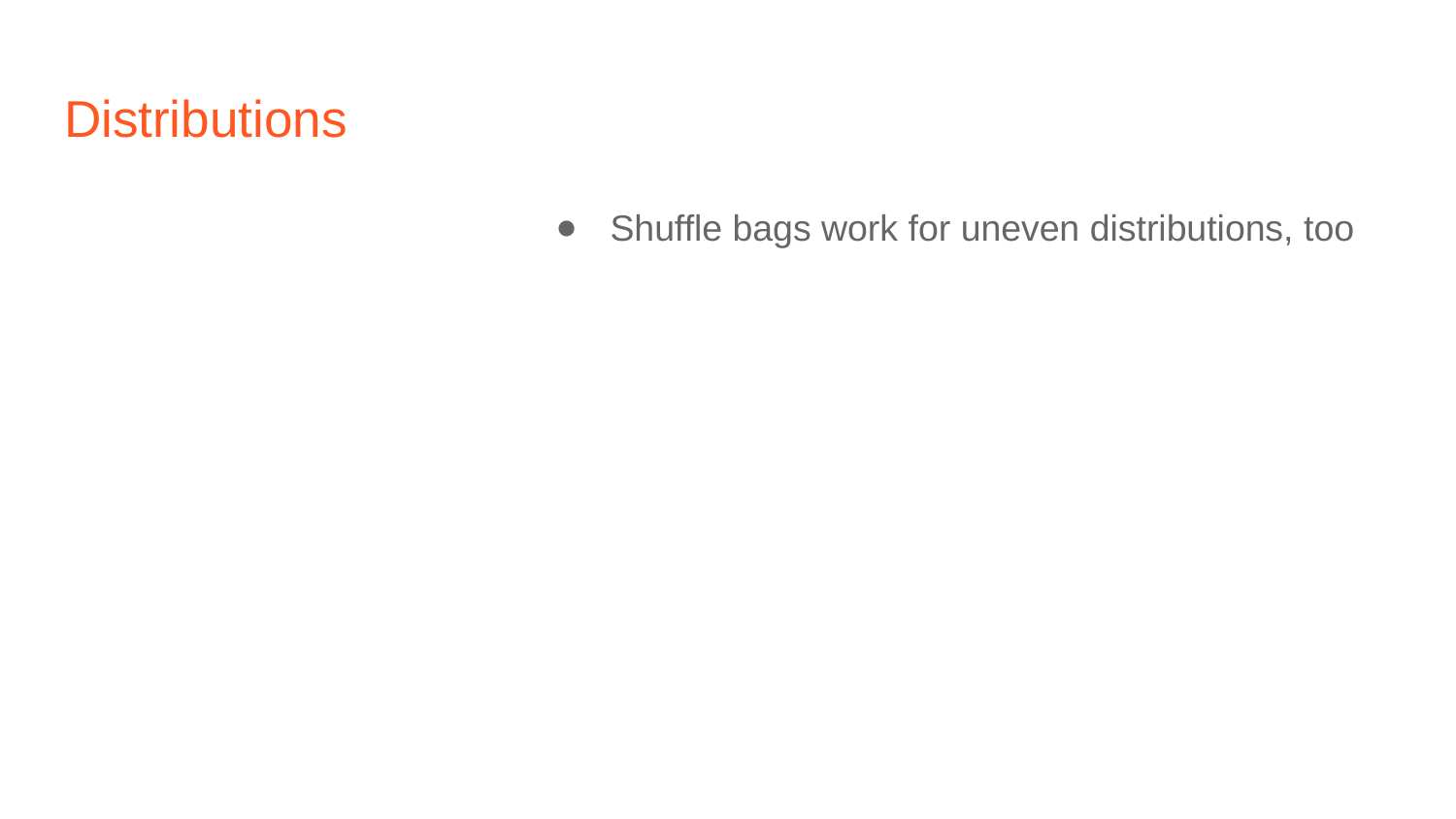

# Distributions
Shuffle bags work for uneven distributions, too